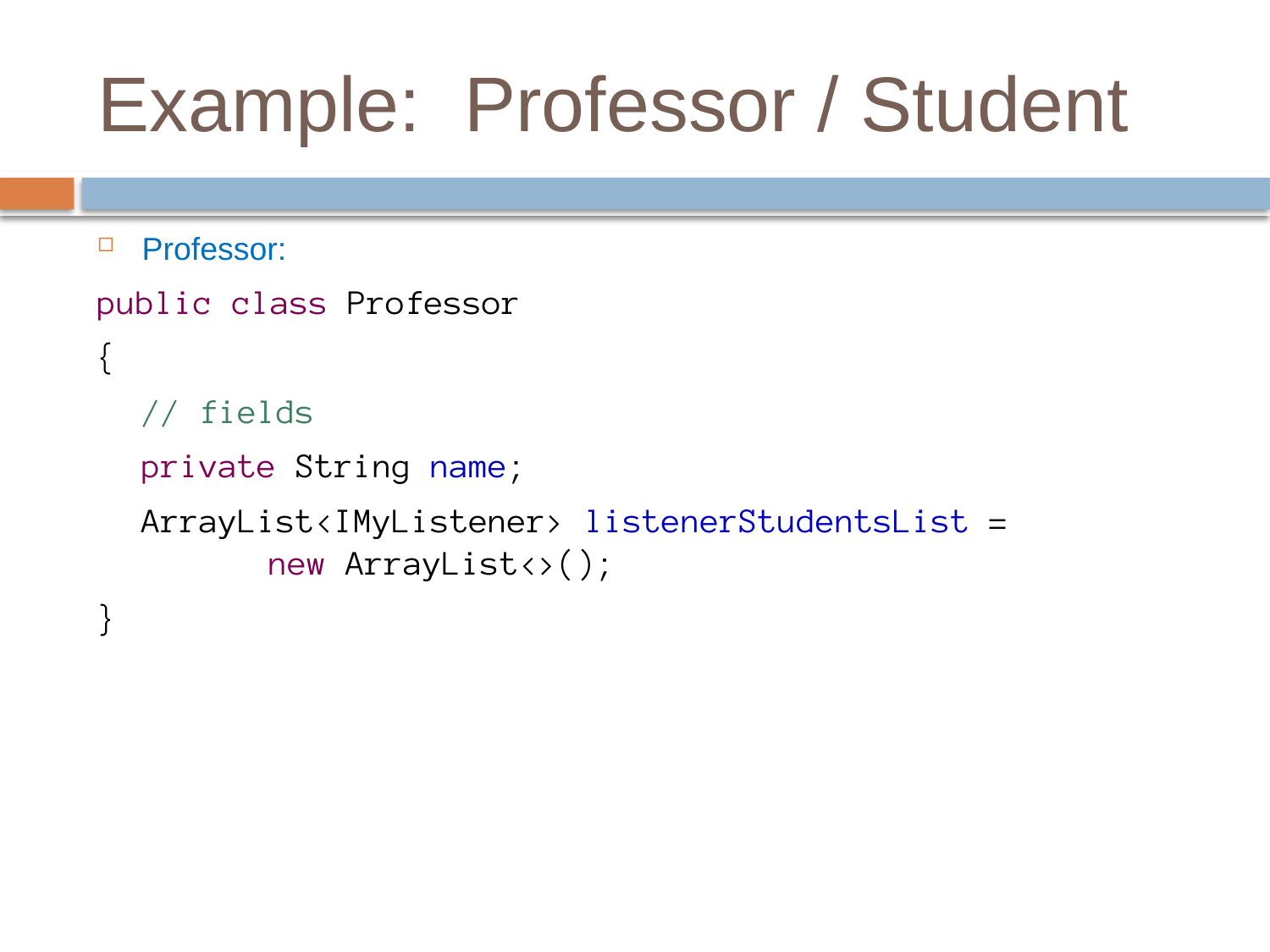

# Example:  Professor / Student
Professor:
public class Professor
{
	// fields
	private String name;
 	ArrayList<IMyListener> listenerStudentsList =
	new ArrayList<>();
}